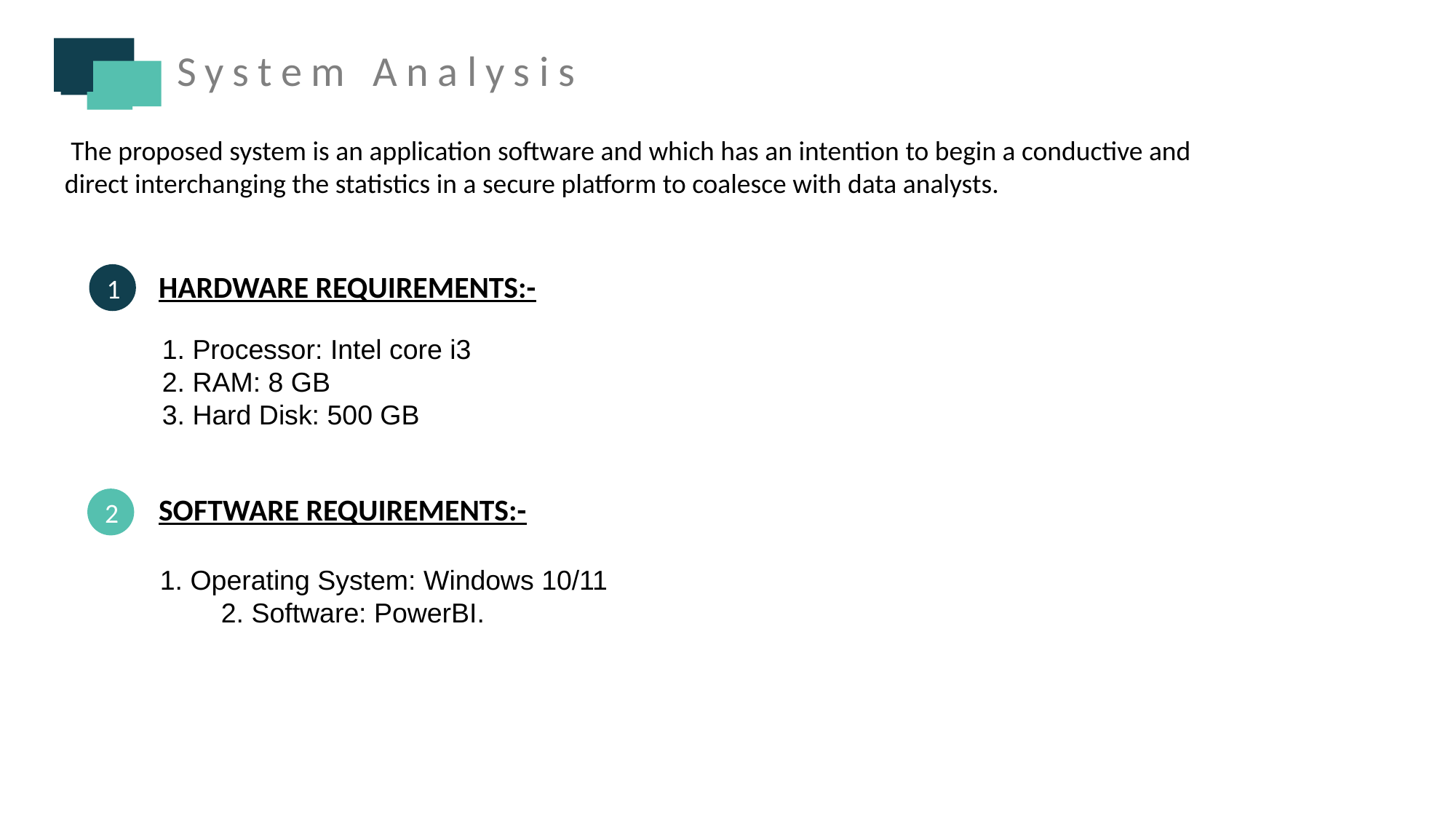

System Analysis

 The proposed system is an application software and which has an intention to begin a conductive and direct interchanging the statistics in a secure platform to coalesce with data analysts.
HARDWARE REQUIREMENTS:-
1
 1. Processor: Intel core i3
 2. RAM: 8 GB
 3. Hard Disk: 500 GB
SOFTWARE REQUIREMENTS:-
2
 1. Operating System: Windows 10/11
         2. Software: PowerBI.